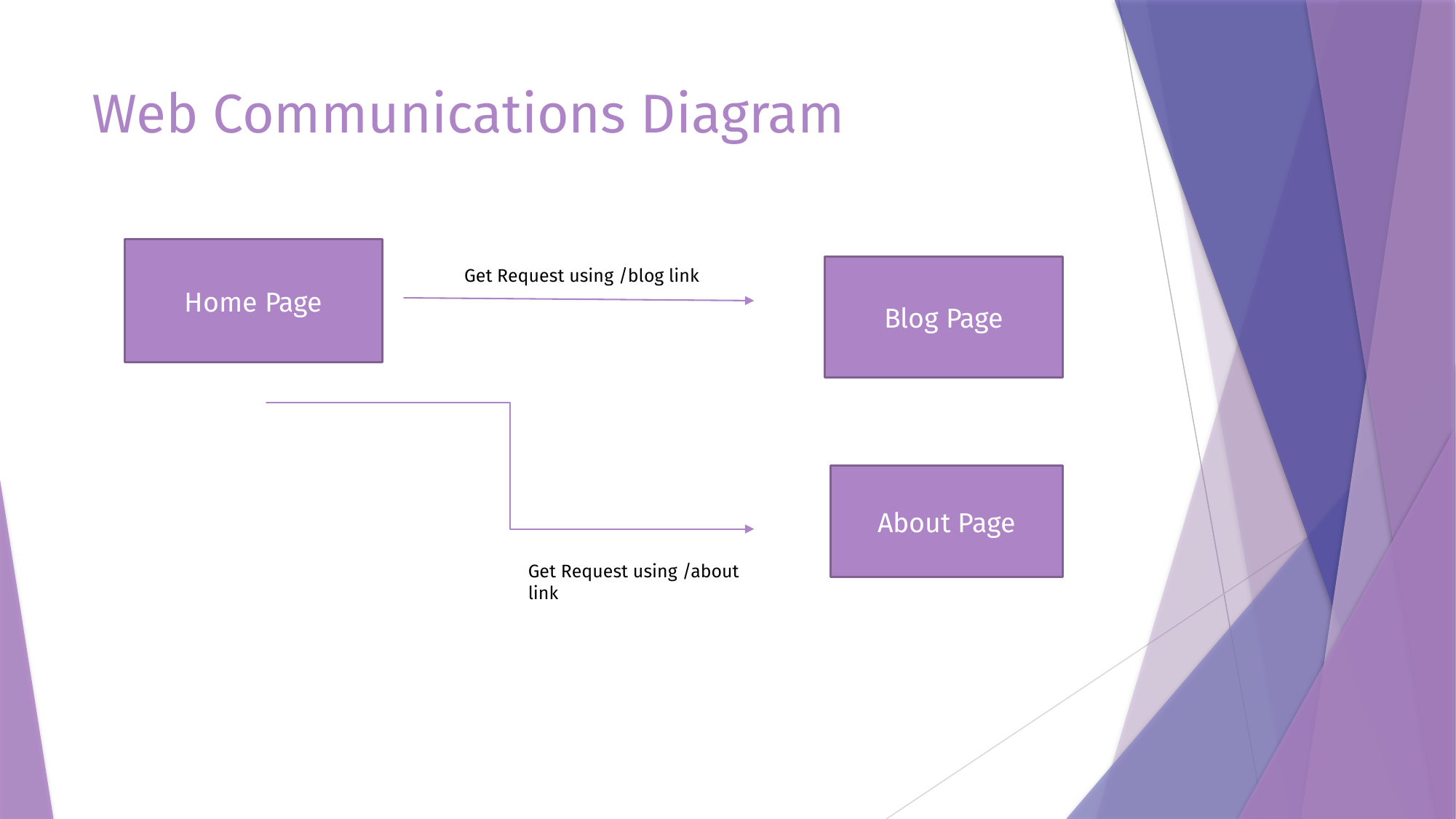

# Web Communications Diagram

Home Page
Blog Page
Get Request using /blog link
About Page
Get Request using /about link